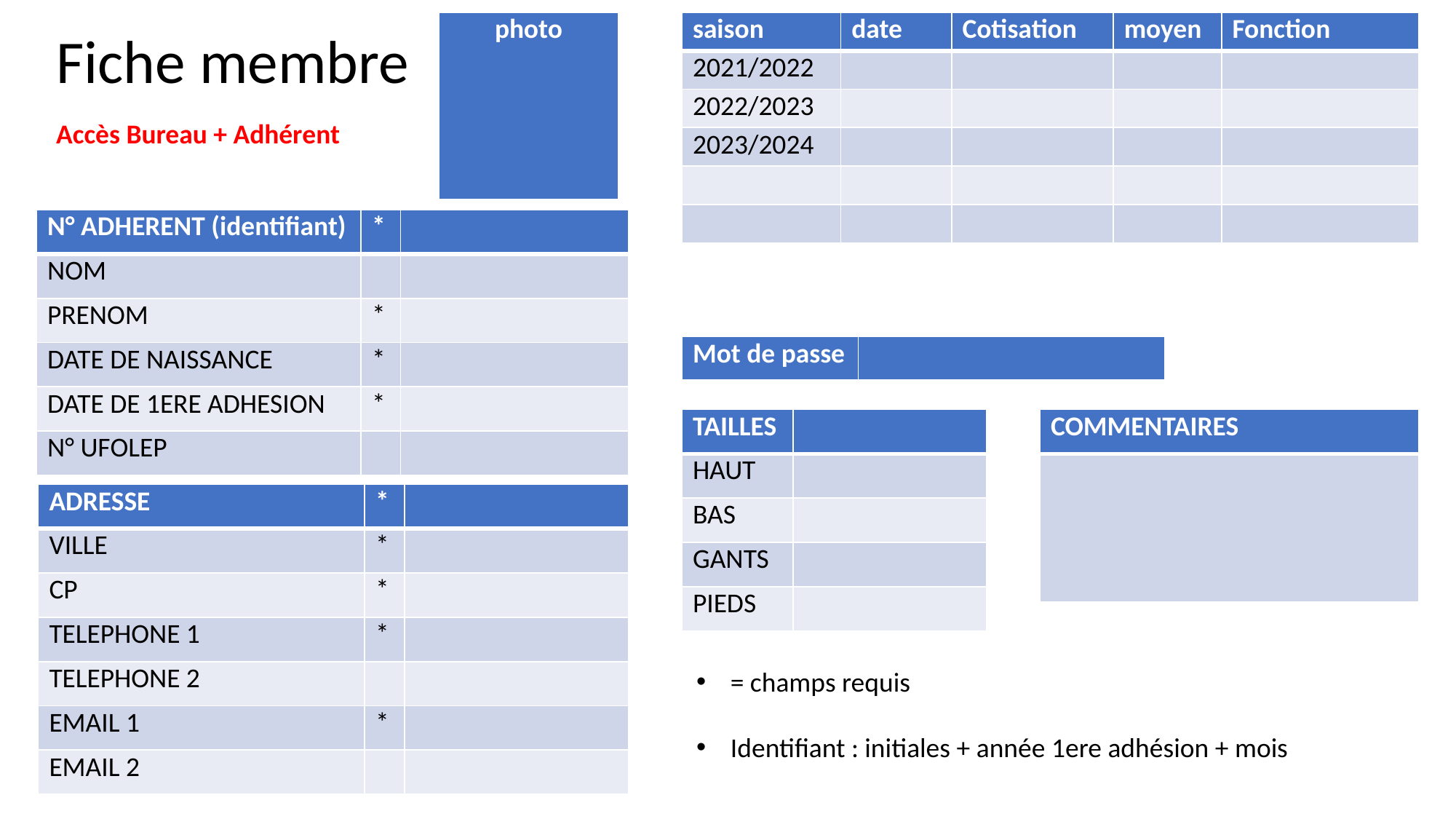

| photo |
| --- |
| saison | date | Cotisation | moyen | Fonction |
| --- | --- | --- | --- | --- |
| 2021/2022 |  |  |  |  |
| 2022/2023 |  |  |  |  |
| 2023/2024 |  |  |  |  |
|  |  |  |  |  |
|  |  |  |  |  |
# Fiche membre
Accès Bureau + Adhérent
| N° ADHERENT (identifiant) | \* |  |
| --- | --- | --- |
| NOM |  |  |
| PRENOM | \* |  |
| DATE DE NAISSANCE | \* |  |
| DATE DE 1ERE ADHESION | \* |  |
| N° UFOLEP |  |  |
| Mot de passe |  |
| --- | --- |
| TAILLES |  |
| --- | --- |
| HAUT |  |
| BAS |  |
| GANTS |  |
| PIEDS |  |
| COMMENTAIRES |
| --- |
|  |
| ADRESSE | \* |  |
| --- | --- | --- |
| VILLE | \* |  |
| CP | \* |  |
| TELEPHONE 1 | \* |  |
| TELEPHONE 2 |  |  |
| EMAIL 1 | \* |  |
| EMAIL 2 |  |  |
= champs requis

Identifiant : initiales + année 1ere adhésion + mois